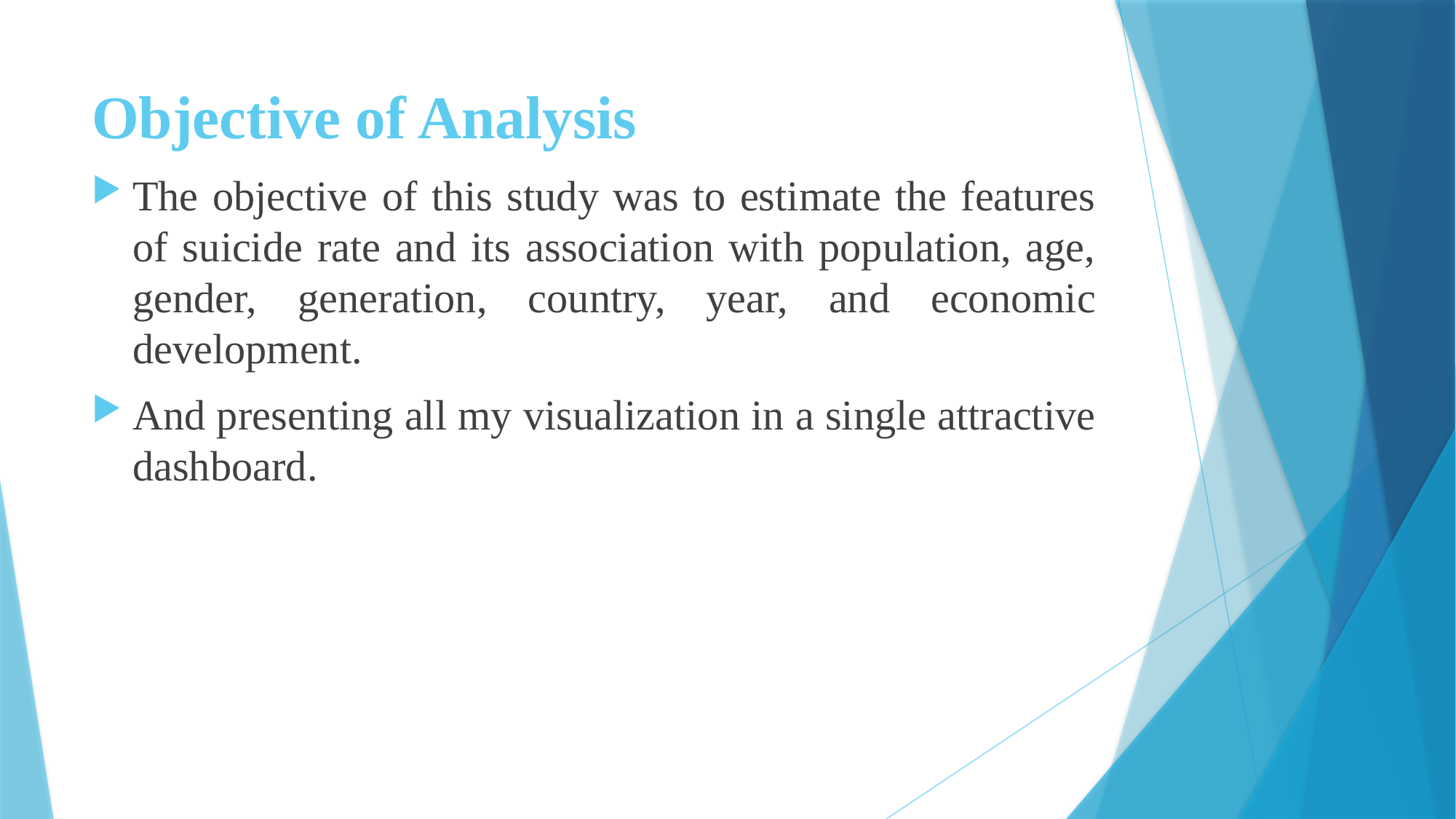

# Objective of Analysis
The objective of this study was to estimate the features of suicide rate and its association with population, age, gender, generation, country, year, and economic development.
And presenting all my visualization in a single attractive dashboard.